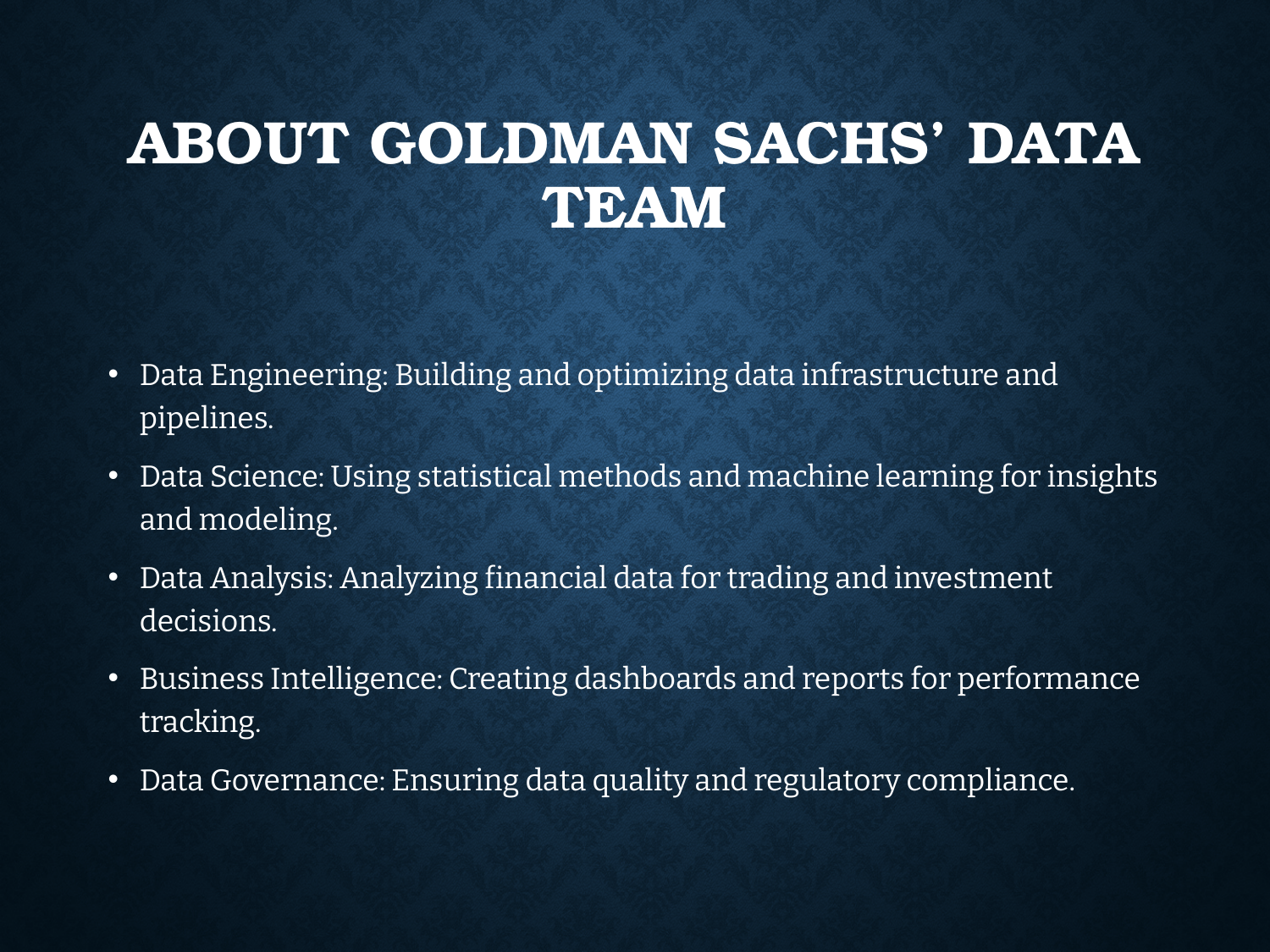

# About Goldman Sachs’ Data Team

Data Engineering: Building and optimizing data infrastructure and pipelines.
Data Science: Using statistical methods and machine learning for insights and modeling.
Data Analysis: Analyzing financial data for trading and investment decisions.
Business Intelligence: Creating dashboards and reports for performance tracking.
Data Governance: Ensuring data quality and regulatory compliance.